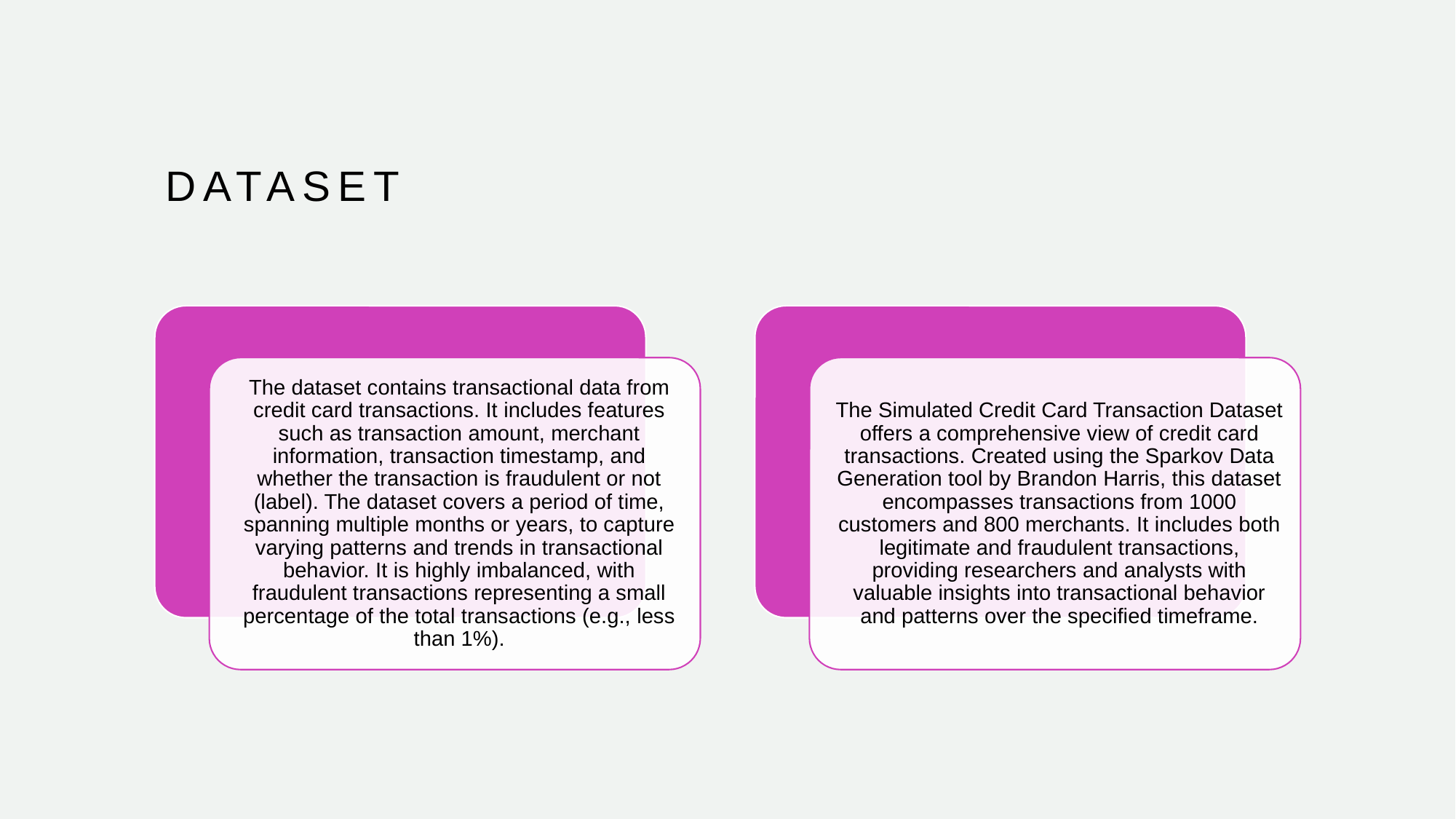

# Dataset
The dataset contains transactional data from credit card transactions. It includes features such as transaction amount, merchant information, transaction timestamp, and whether the transaction is fraudulent or not (label). The dataset covers a period of time, spanning multiple months or years, to capture varying patterns and trends in transactional behavior. It is highly imbalanced, with fraudulent transactions representing a small percentage of the total transactions (e.g., less than 1%).
The Simulated Credit Card Transaction Dataset offers a comprehensive view of credit card transactions. Created using the Sparkov Data Generation tool by Brandon Harris, this dataset encompasses transactions from 1000 customers and 800 merchants. It includes both legitimate and fraudulent transactions, providing researchers and analysts with valuable insights into transactional behavior and patterns over the specified timeframe.